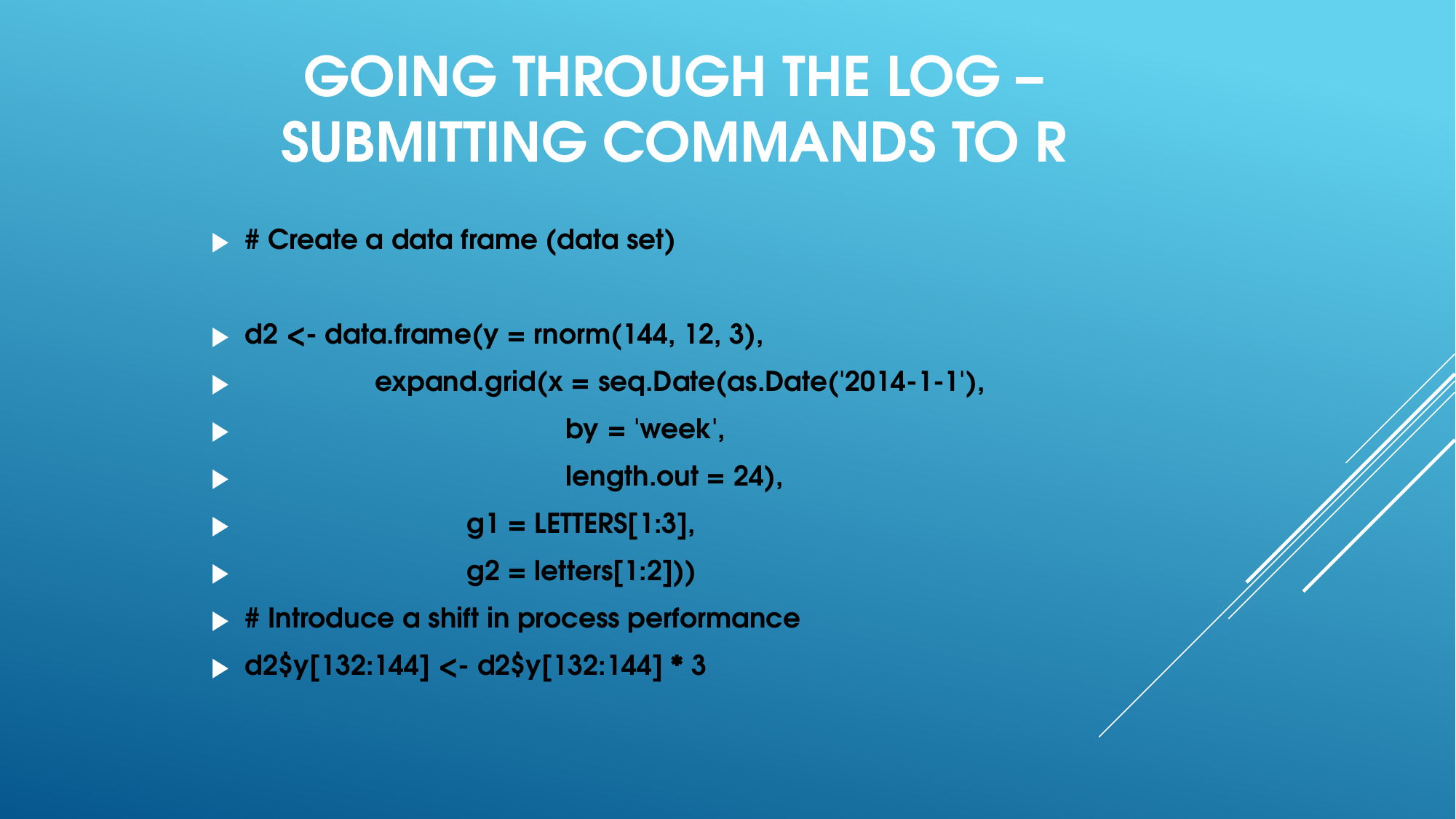

# GOING THROUGH THE LOG – SUBMITTING COMMANDS TO R
# Create a data frame (data set)

d2 <- data.frame(y = rnorm(144, 12, 3),
                 expand.grid(x = seq.Date(as.Date('2014-1-1'),
                                          by = 'week',
                                          length.out = 24),
                             g1 = LETTERS[1:3],
                             g2 = letters[1:2]))
# Introduce a shift in process performance
d2$y[132:144] <- d2$y[132:144] * 3